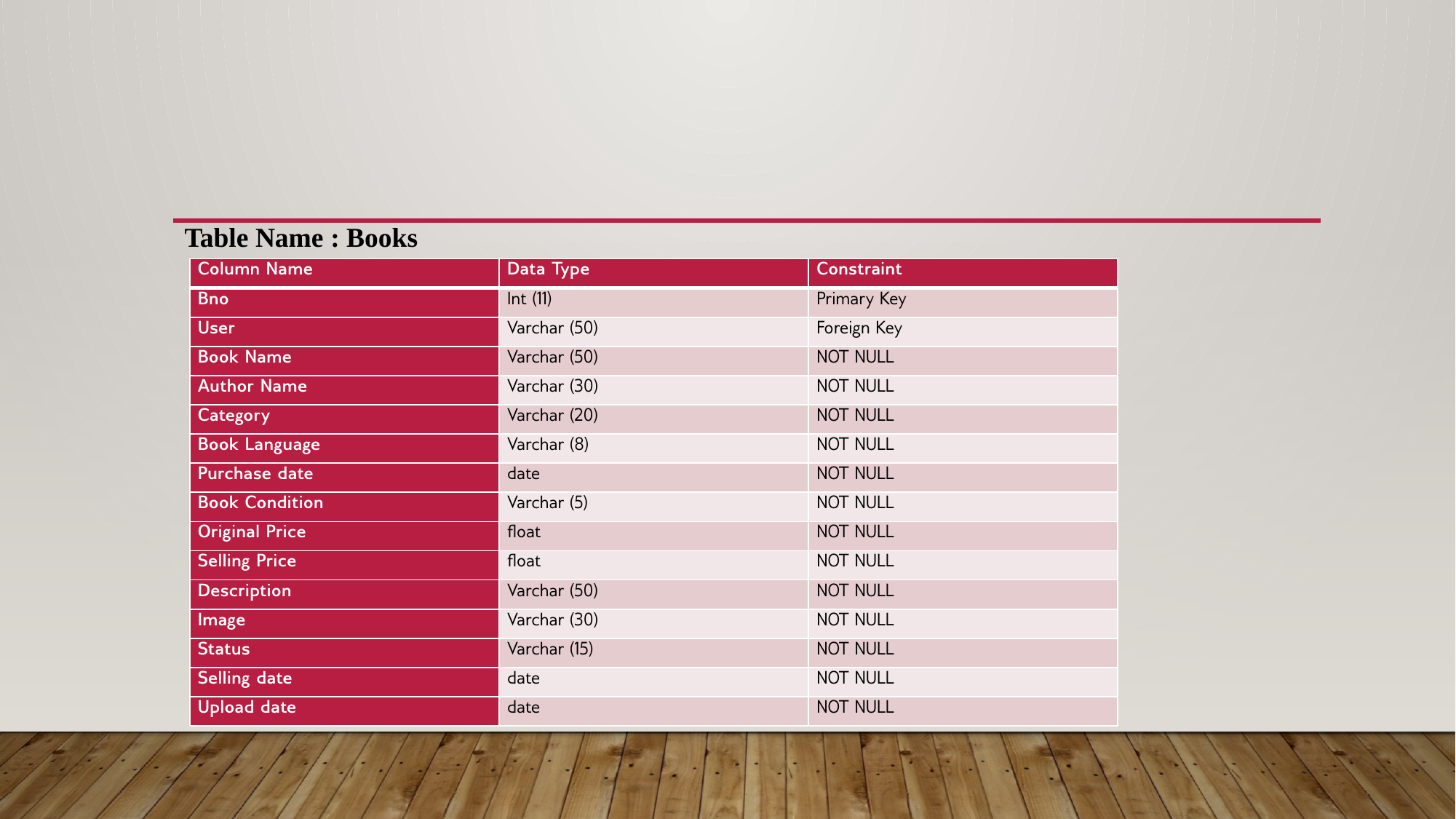

Table Name : Books
| Column Name | Data Type | Constraint |
| --- | --- | --- |
| Bno | Int (11) | Primary Key |
| User | Varchar (50) | Foreign Key |
| Book Name | Varchar (50) | NOT NULL |
| Author Name | Varchar (30) | NOT NULL |
| Category | Varchar (20) | NOT NULL |
| Book Language | Varchar (8) | NOT NULL |
| Purchase date | date | NOT NULL |
| Book Condition | Varchar (5) | NOT NULL |
| Original Price | float | NOT NULL |
| Selling Price | float | NOT NULL |
| Description | Varchar (50) | NOT NULL |
| Image | Varchar (30) | NOT NULL |
| Status | Varchar (15) | NOT NULL |
| Selling date | date | NOT NULL |
| Upload date | date | NOT NULL |